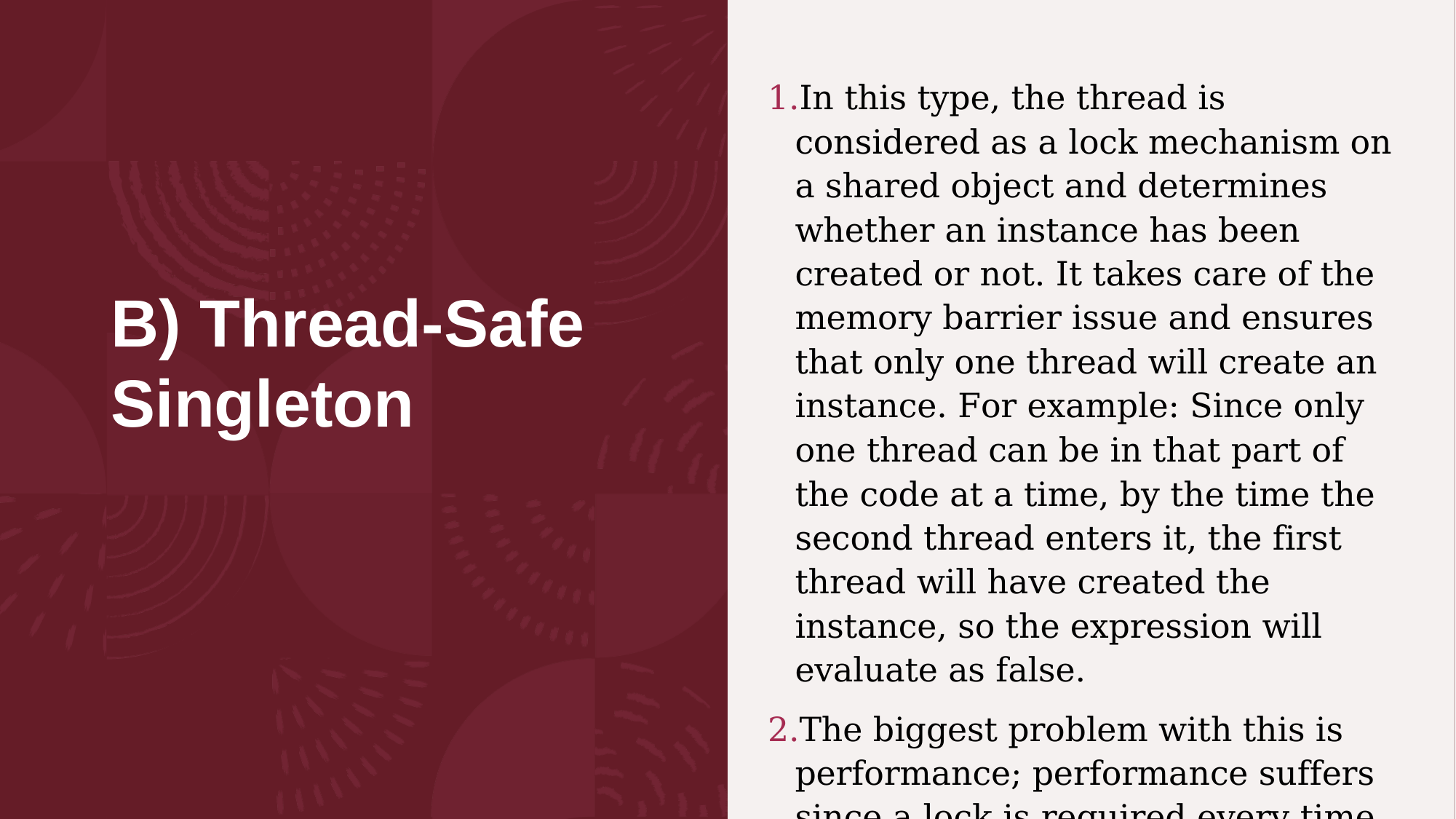

# B) Thread-Safe Singleton
In this type, the thread is considered as a lock mechanism on a shared object and determines whether an instance has been created or not. It takes care of the memory barrier issue and ensures that only one thread will create an instance. For example: Since only one thread can be in that part of the code at a time, by the time the second thread enters it, the first thread will have created the instance, so the expression will evaluate as false.
The biggest problem with this is performance; performance suffers since a lock is required every time an instance is requested.